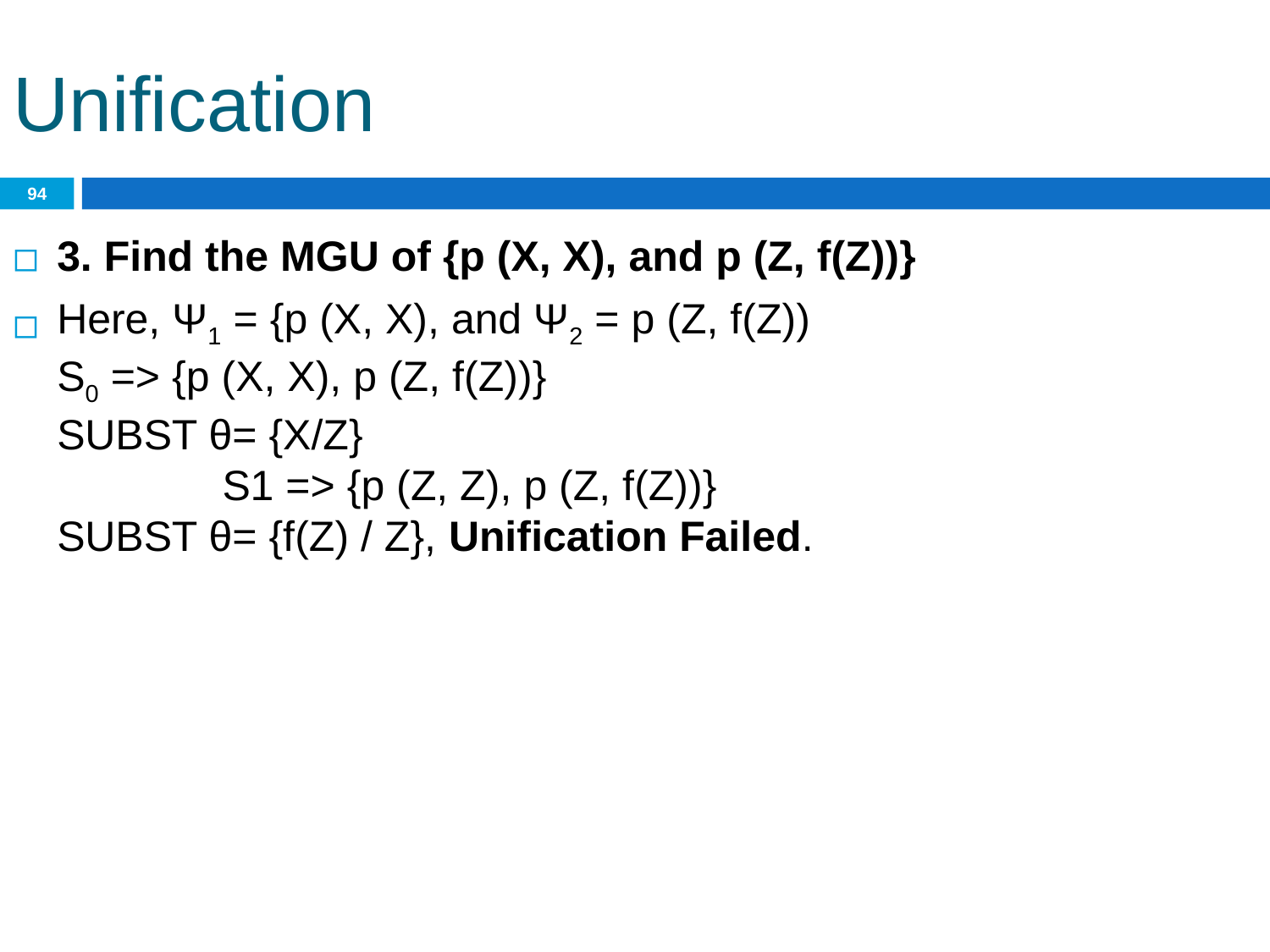

# Unification
94
3. Find the MGU of {p (X, X), and p (Z, f(Z))}
Here, Ψ1 = {p (X, X), and Ψ2 = p (Z, f(Z))
S0 => {p (X, X), p (Z, f(Z))}
SUBST θ= {X/Z}
              S1 => {p (Z, Z), p (Z, f(Z))}
SUBST θ= {f(Z) / Z}, Unification Failed.